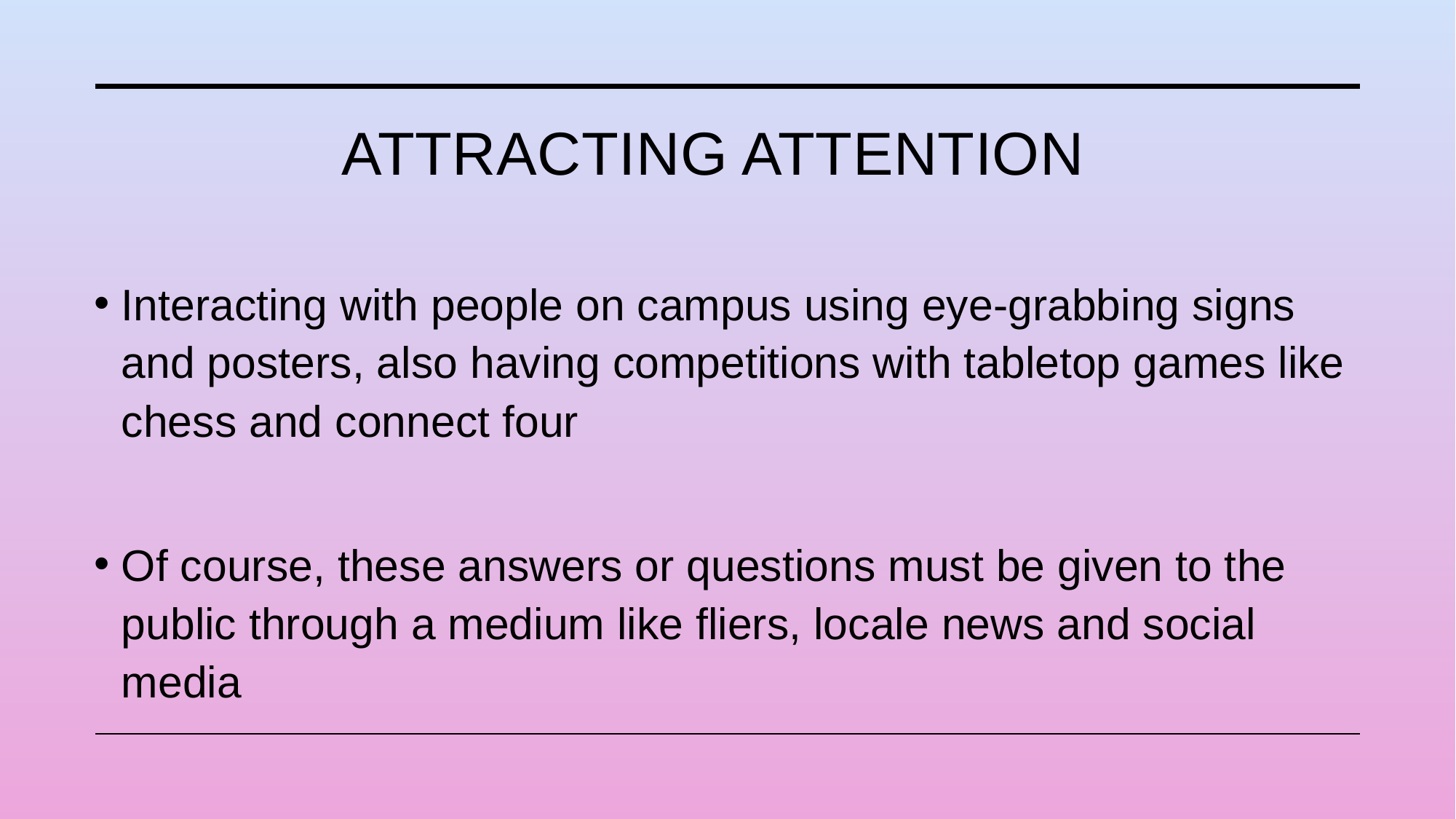

# Attracting attention
Interacting with people on campus using eye-grabbing signs and posters, also having competitions with tabletop games like chess and connect four

Of course, these answers or questions must be given to the public through a medium like fliers, locale news and social media